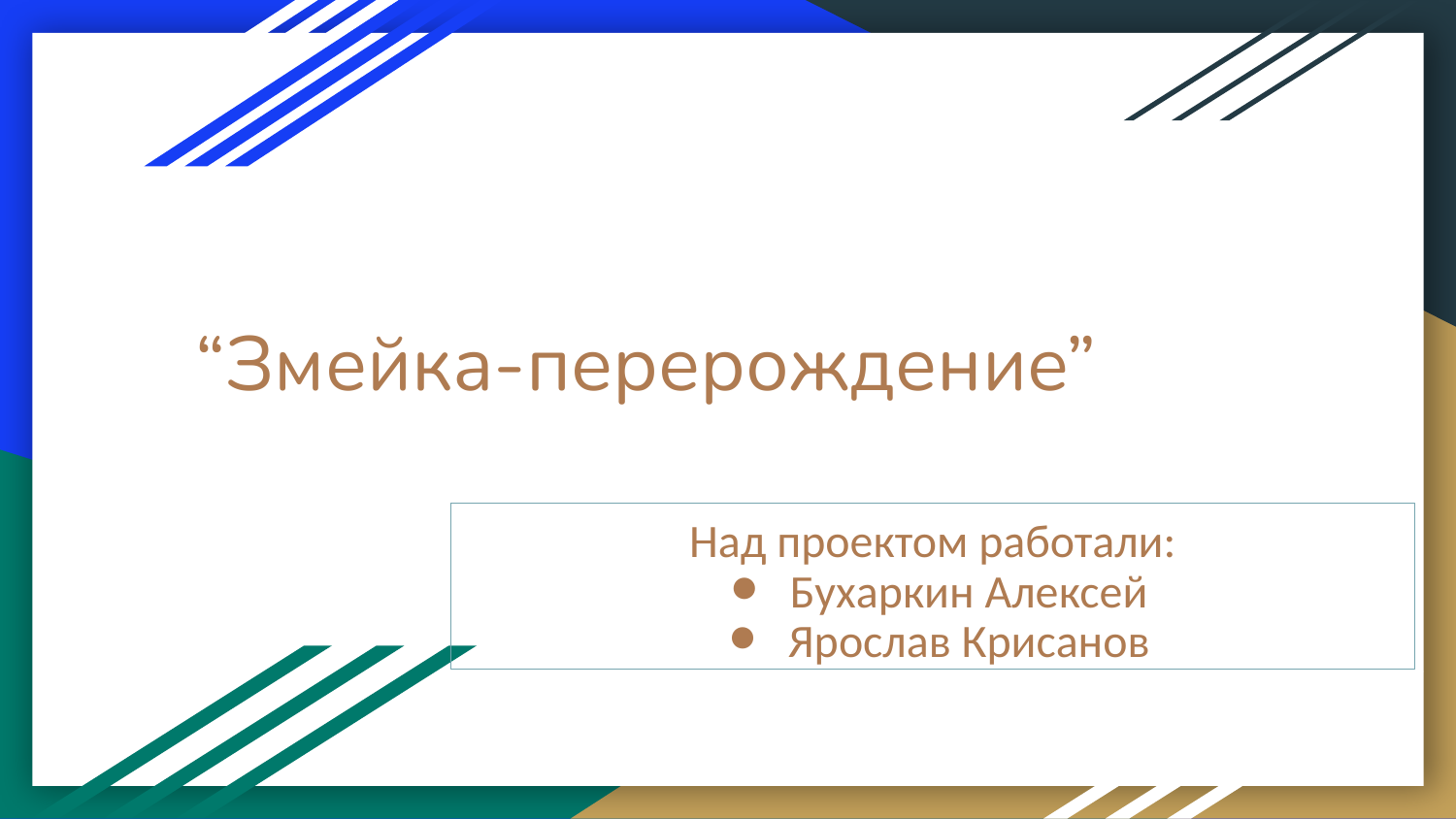

# “Змейка-перерождение”
Над проектом работали:
Бухаркин Алексей
Ярослав Крисанов